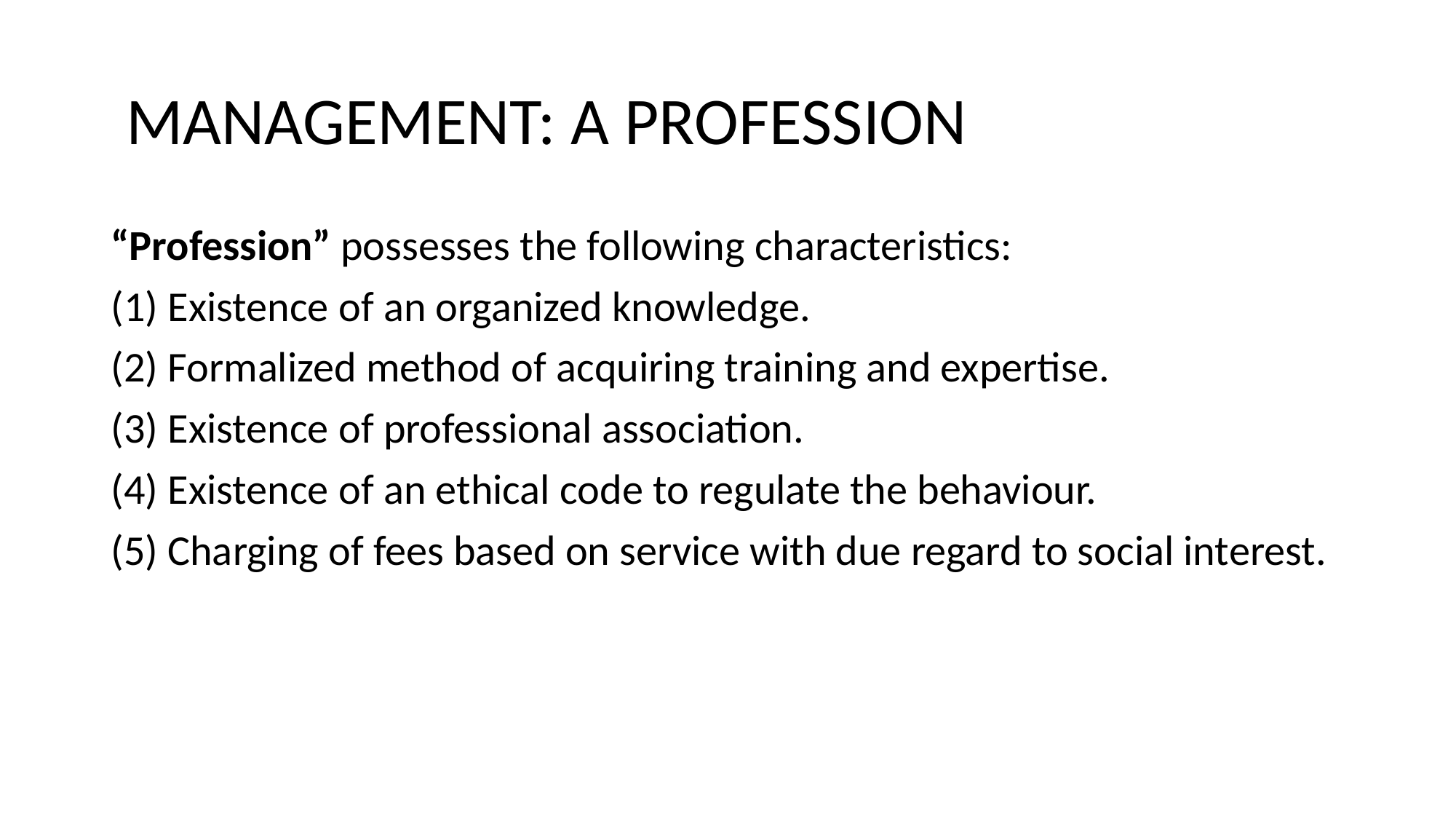

# MANAGEMENT: A PROFESSION
“Profession” possesses the following characteristics:
(1) Existence of an organized knowledge.
(2) Formalized method of acquiring training and expertise.
(3) Existence of professional association.
(4) Existence of an ethical code to regulate the behaviour.
(5) Charging of fees based on service with due regard to social interest.